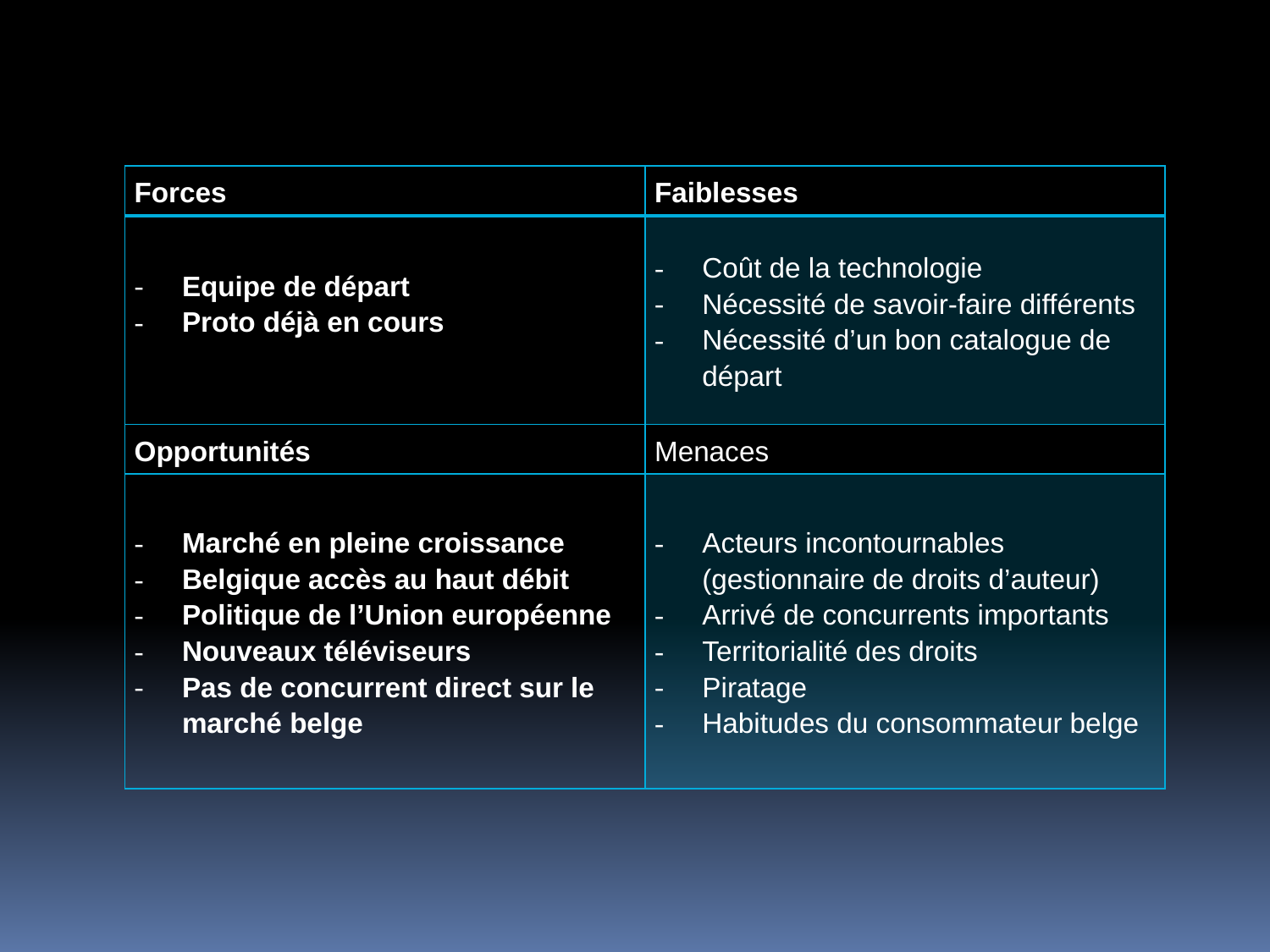

| Forces | Faiblesses |
| --- | --- |
| Equipe de départ Proto déjà en cours | Coût de la technologie Nécessité de savoir-faire différents Nécessité d’un bon catalogue de départ |
| Opportunités | Menaces |
| Marché en pleine croissance Belgique accès au haut débit Politique de l’Union européenne Nouveaux téléviseurs Pas de concurrent direct sur le marché belge | Acteurs incontournables (gestionnaire de droits d’auteur) Arrivé de concurrents importants Territorialité des droits Piratage Habitudes du consommateur belge |